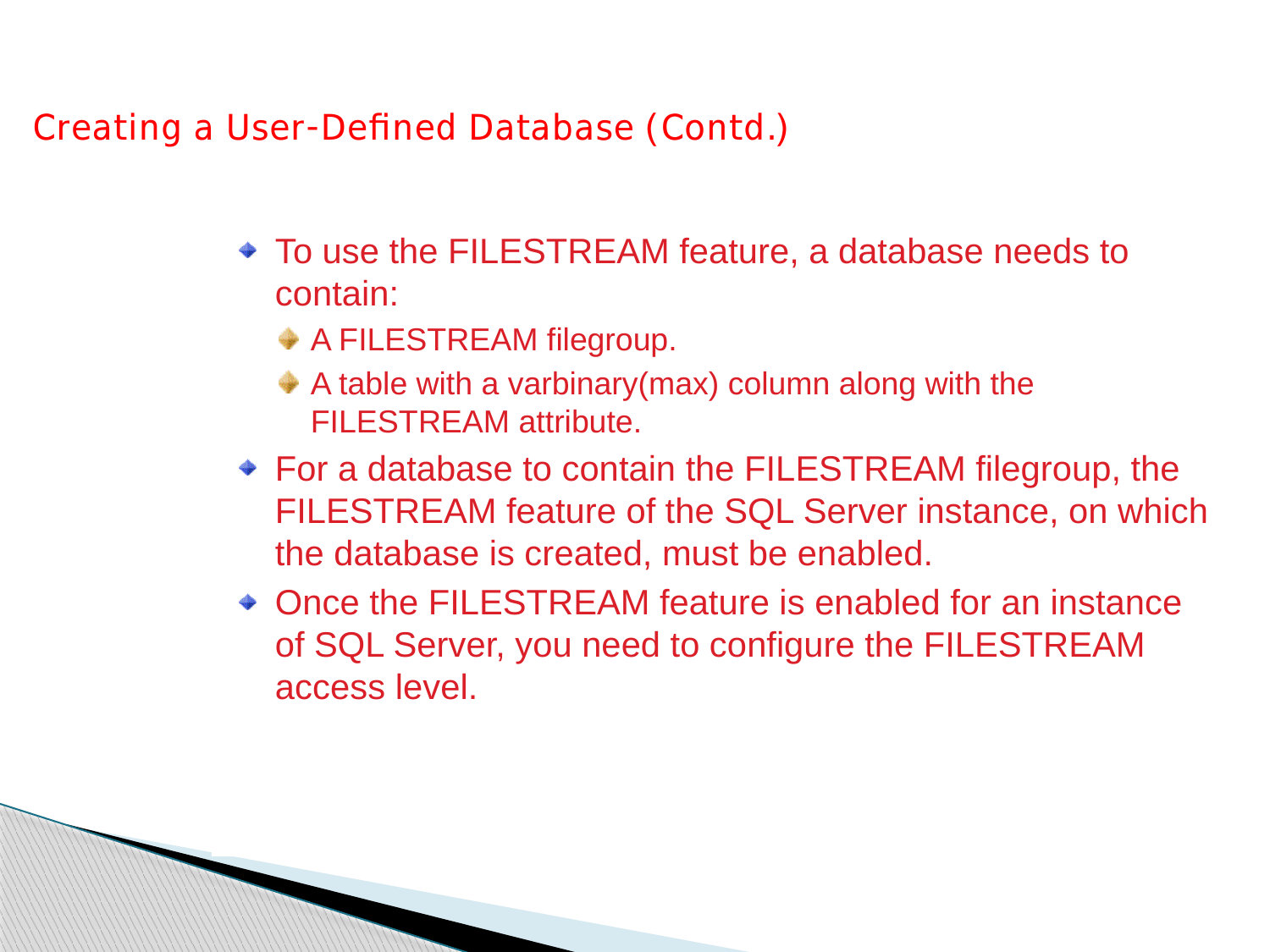

Creating a User-Defined Database (Contd.)
To use the FILESTREAM feature, a database needs to contain:
A FILESTREAM filegroup.
A table with a varbinary(max) column along with the FILESTREAM attribute.
For a database to contain the FILESTREAM filegroup, the FILESTREAM feature of the SQL Server instance, on which the database is created, must be enabled.
Once the FILESTREAM feature is enabled for an instance of SQL Server, you need to configure the FILESTREAM access level.